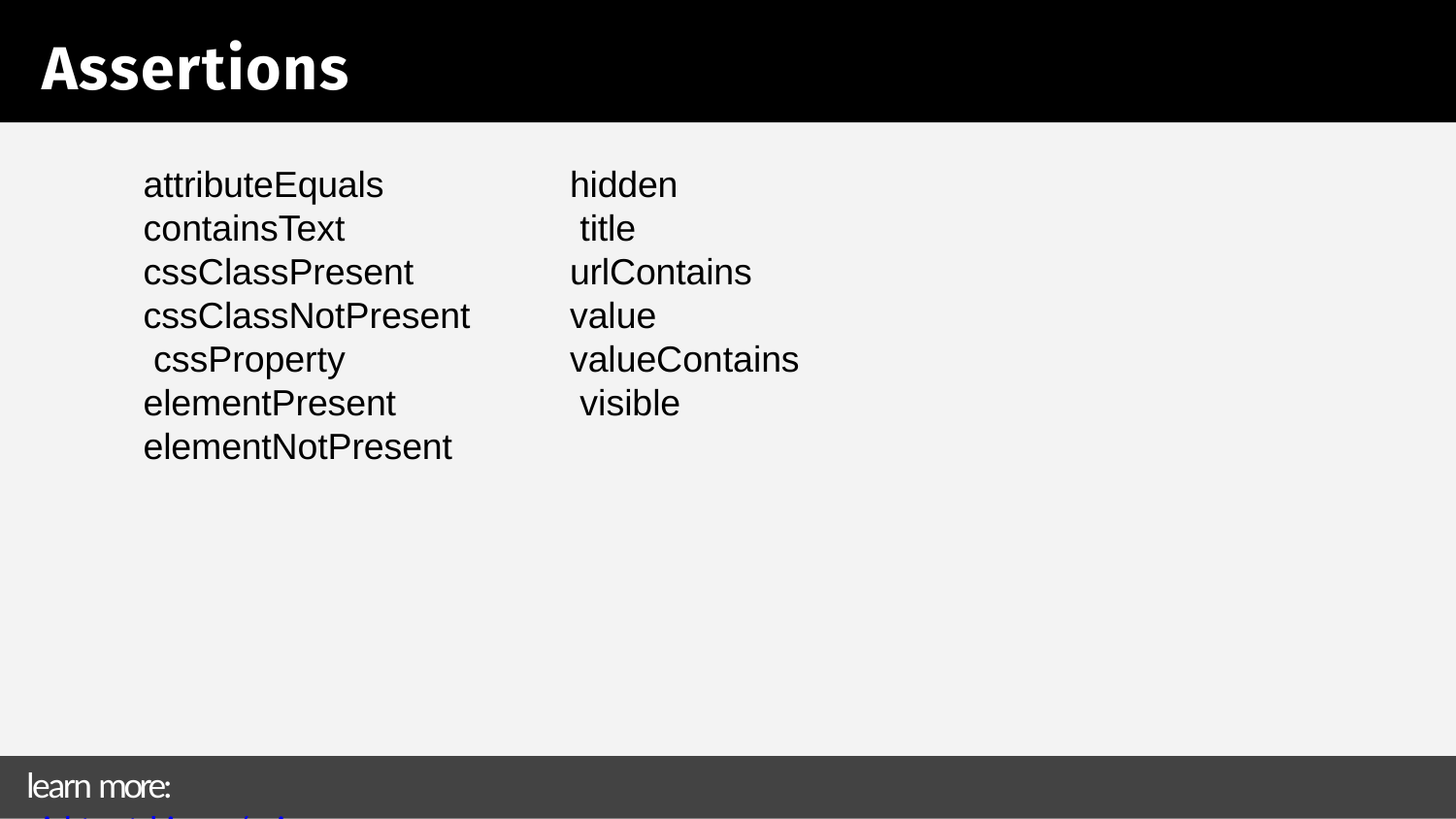

# Assertions

attributeEquals  containsText  cssClassPresent  cssClassNotPresent  cssProperty  elementPresent  elementNotPresent
hidden  title
urlContains  value  valueContains  visible

learn more: nightwatchjs.org/api